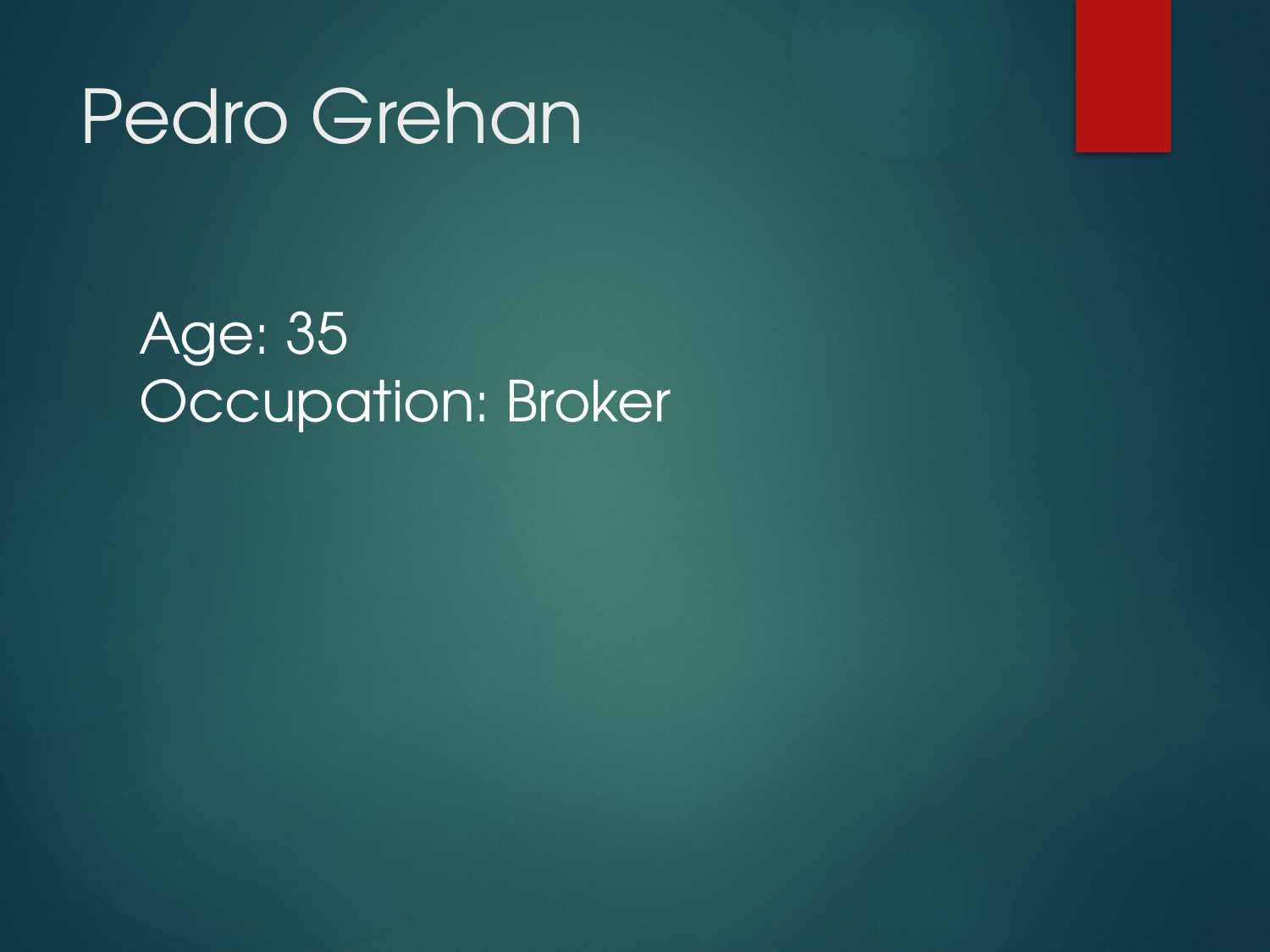

# Pedro Grehan

Age: 35
Occupation: Broker